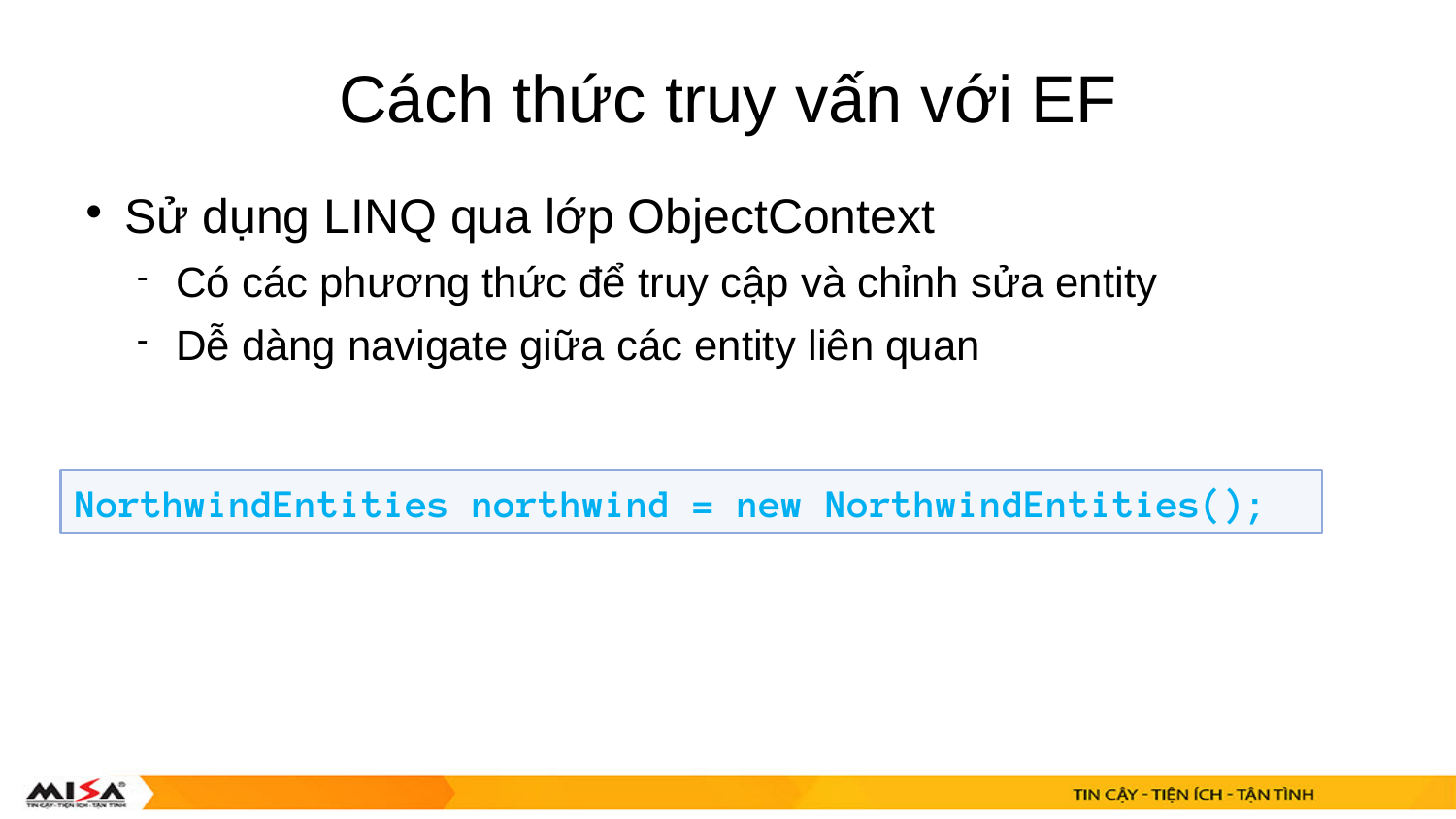

# Cách thức truy vấn với EF
Sử dụng LINQ qua lớp ObjectContext
Có các phương thức để truy cập và chỉnh sửa entity
Dễ dàng navigate giữa các entity liên quan

NorthwindEntities northwind = new NorthwindEntities();